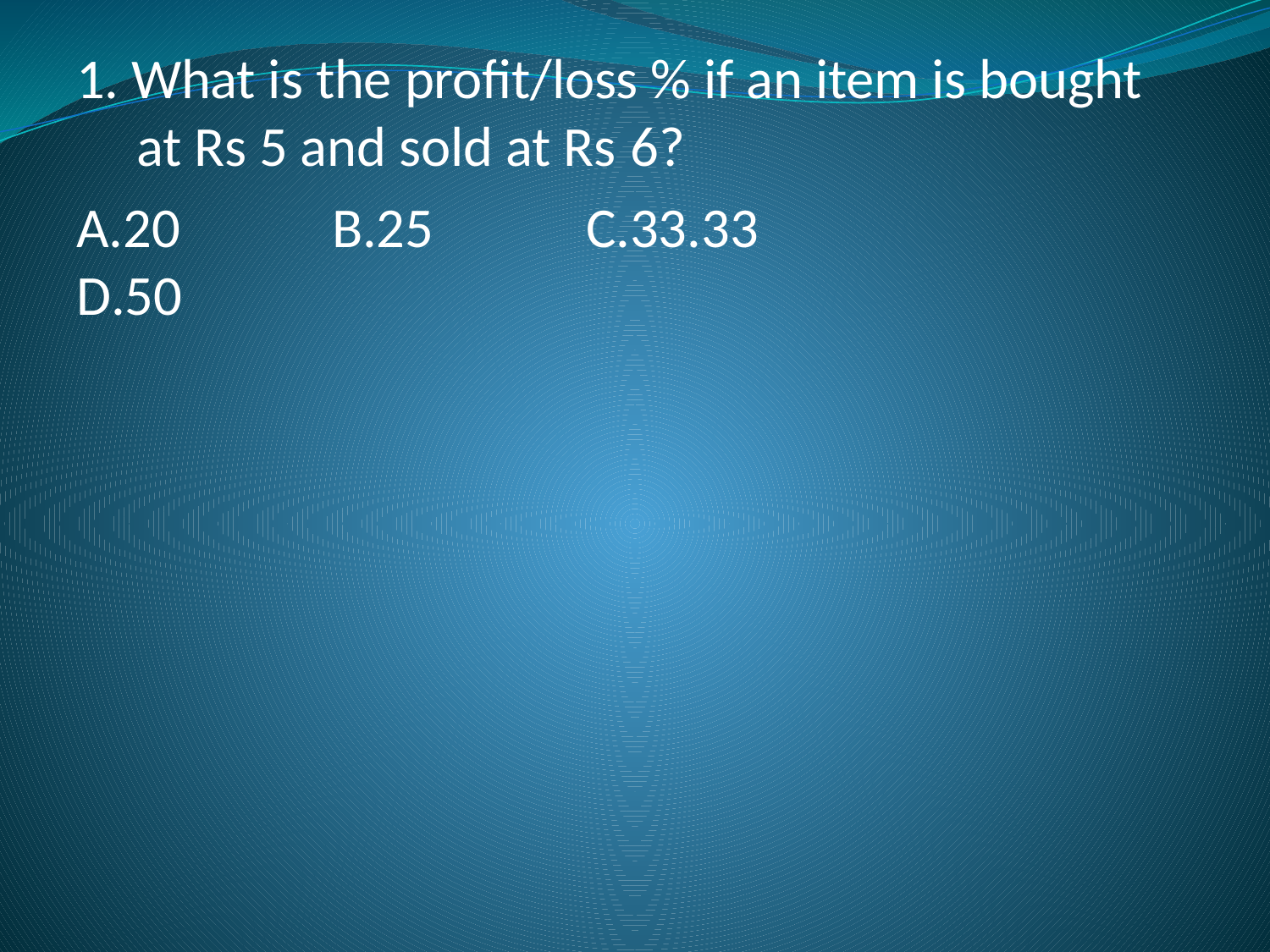

1. What is the profit/loss % if an item is bought  at Rs 5 and sold at Rs 6?
A.20	B.25	C.33.33	D.50